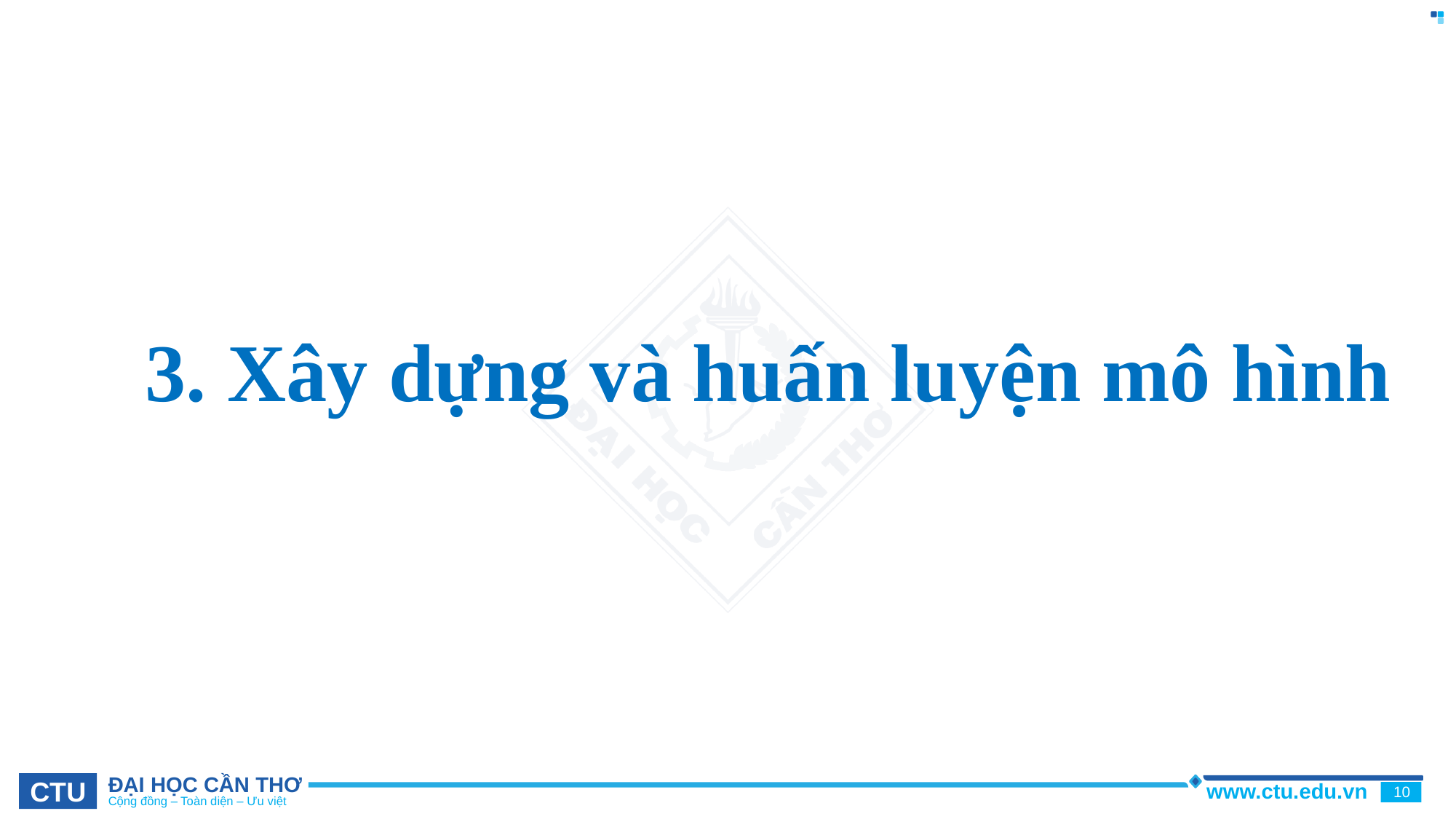

# 3. Xây dựng và huấn luyện mô hình